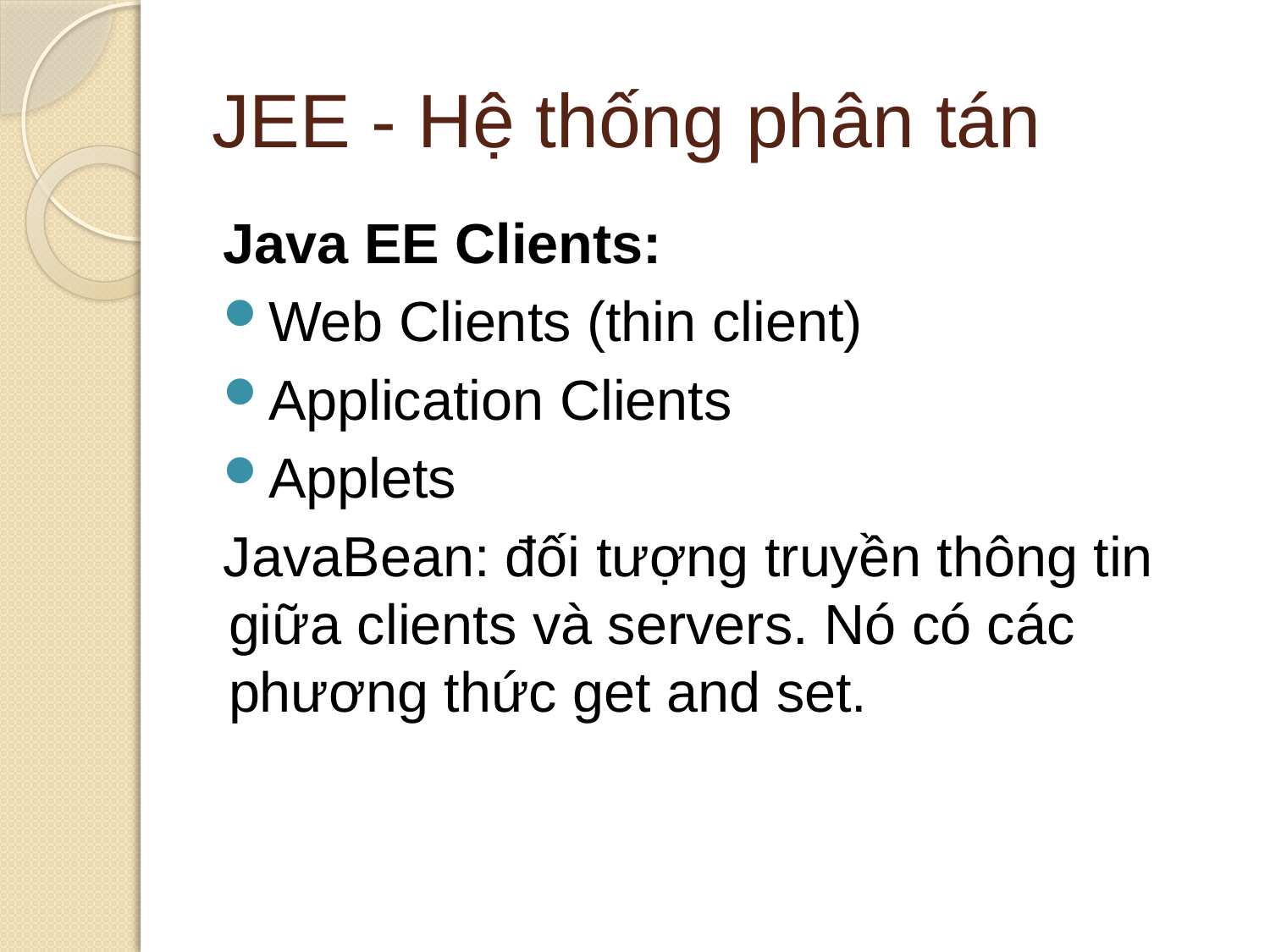

# JEE - Hệ thống phân tán
Java EE Clients:
Web Clients (thin client)
Application Clients
Applets
JavaBean: đối tượng truyền thông tin giữa clients và servers. Nó có các phương thức get and set.